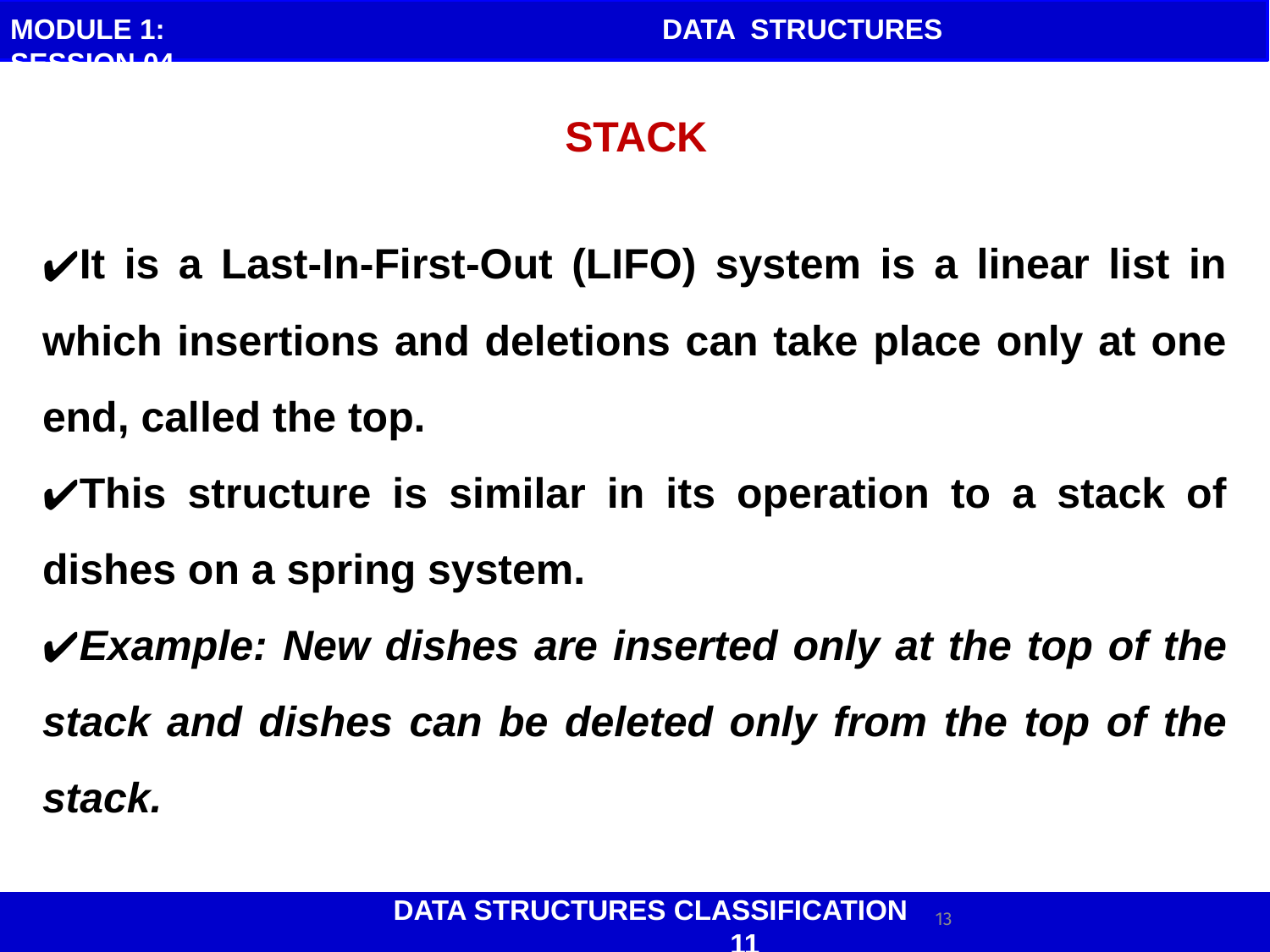

MODULE 1: SESSION 04
DATA  STRUCTURES
STACK
It is a Last-In-First-Out (LIFO) system is a linear list in which insertions and deletions can take place only at one end, called the top.
This structure is similar in its operation to a stack of dishes on a spring system.
Example: New dishes are inserted only at the top of the stack and dishes can be deleted only from the top of the stack.
DATA STRUCTURES CLASSIFICATION                                                                                        11

DR. M. DEVA PRIYA, ASSO. PROF, CSE, SKCT	13